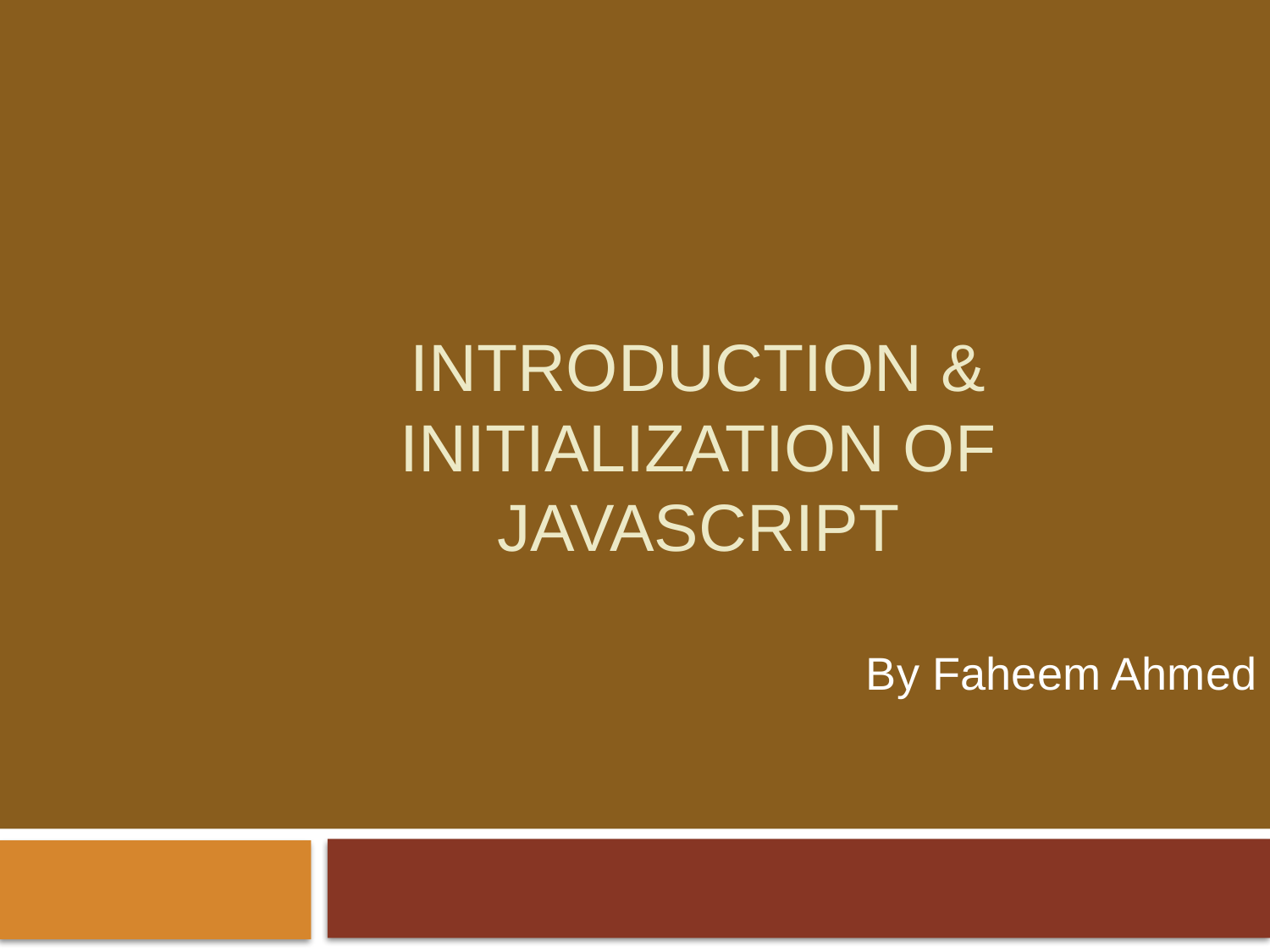

# Introduction & initialization of JavaScript
By Faheem Ahmed